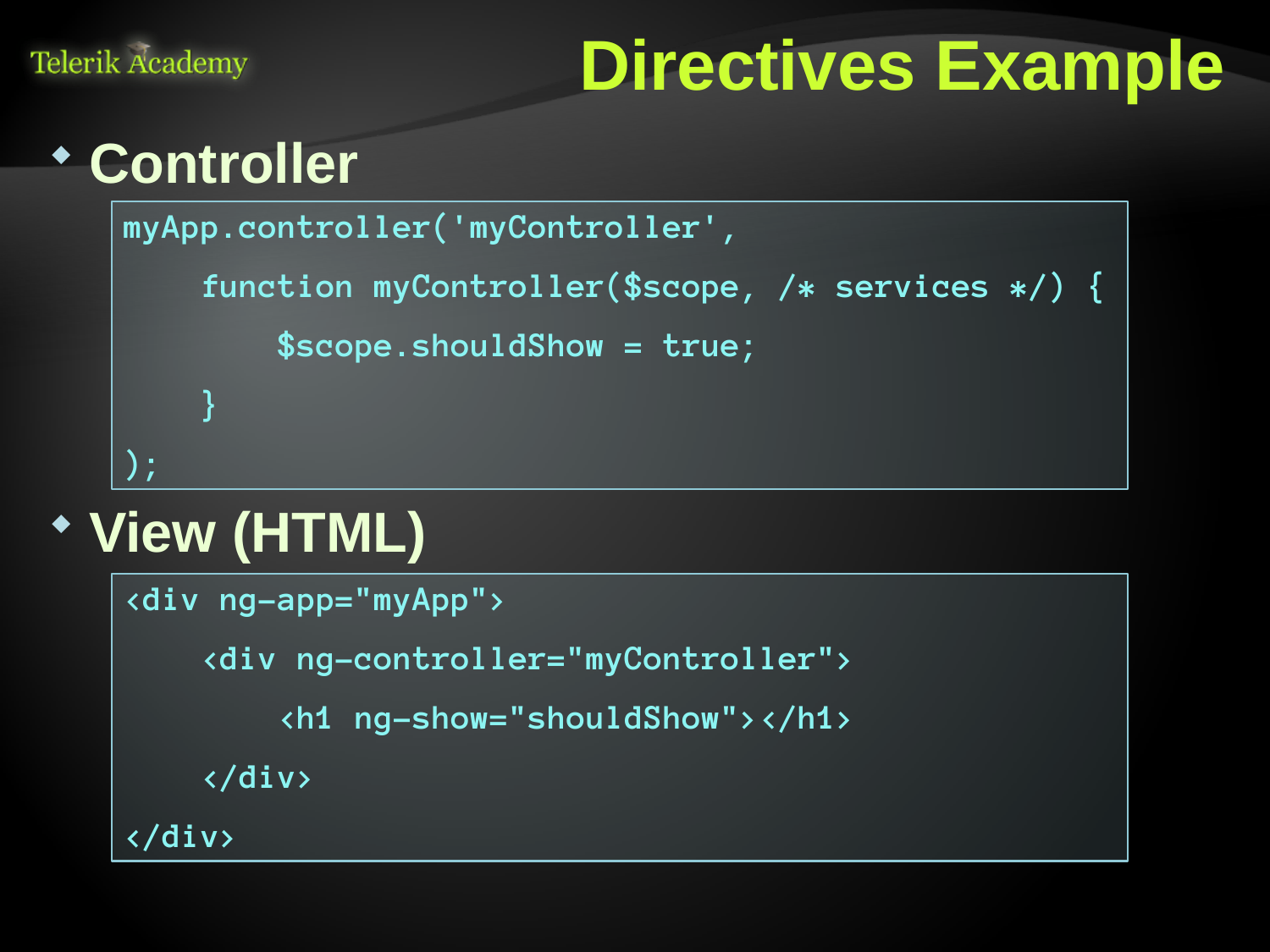

# Directives Example
Controller

View (HTML)
myApp.controller('myController',
    function myController($scope, /* services */) {
        $scope.shouldShow = true;
    }
);
<div ng-app="myApp">
    <div ng-controller="myController">
        <h1 ng-show="shouldShow"></h1>
    </div>
</div>